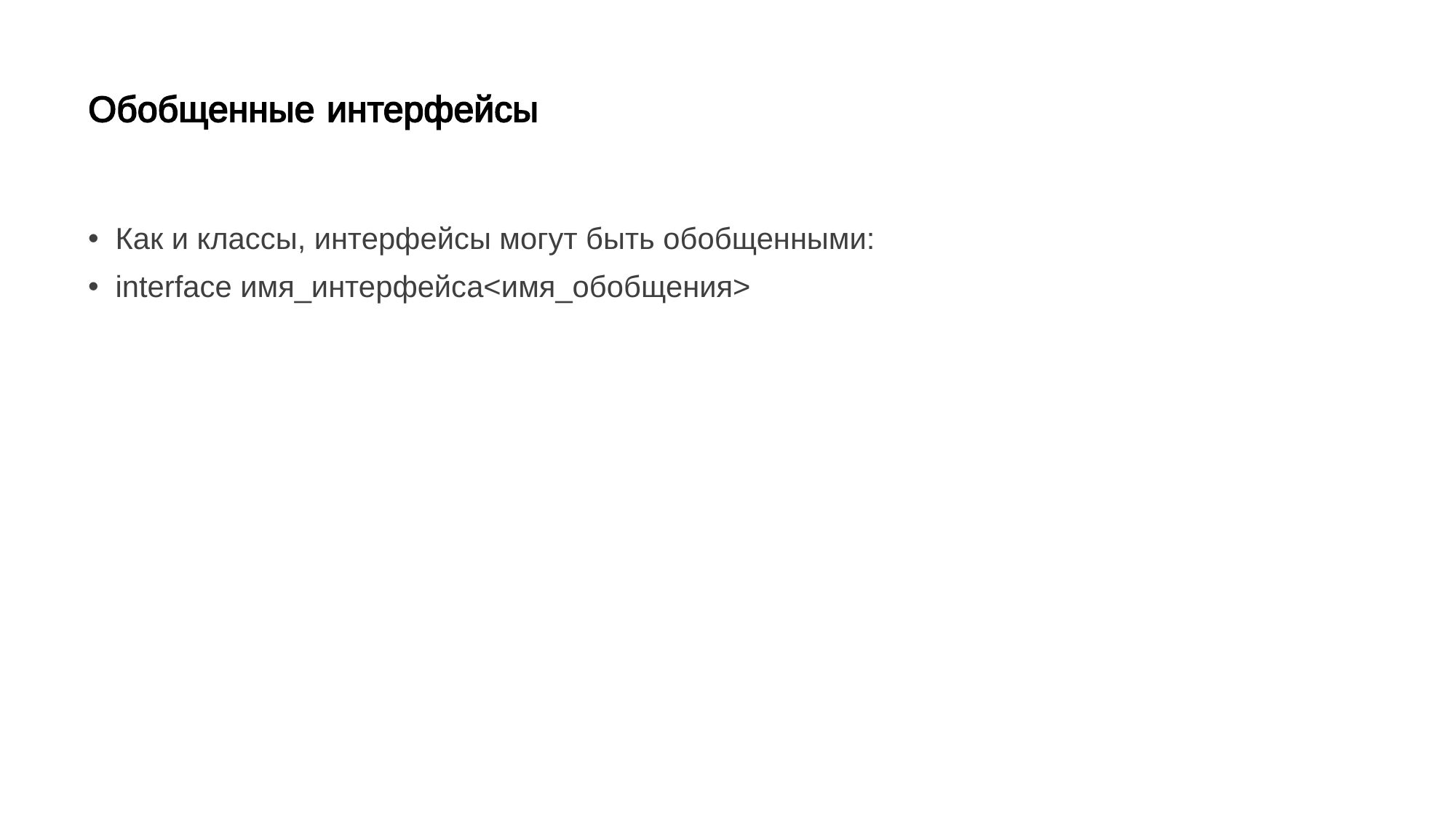

# Обобщенные интерфейсы
Как и классы, интерфейсы могут быть обобщенными:
interface имя_интерфейса<имя_обобщения>